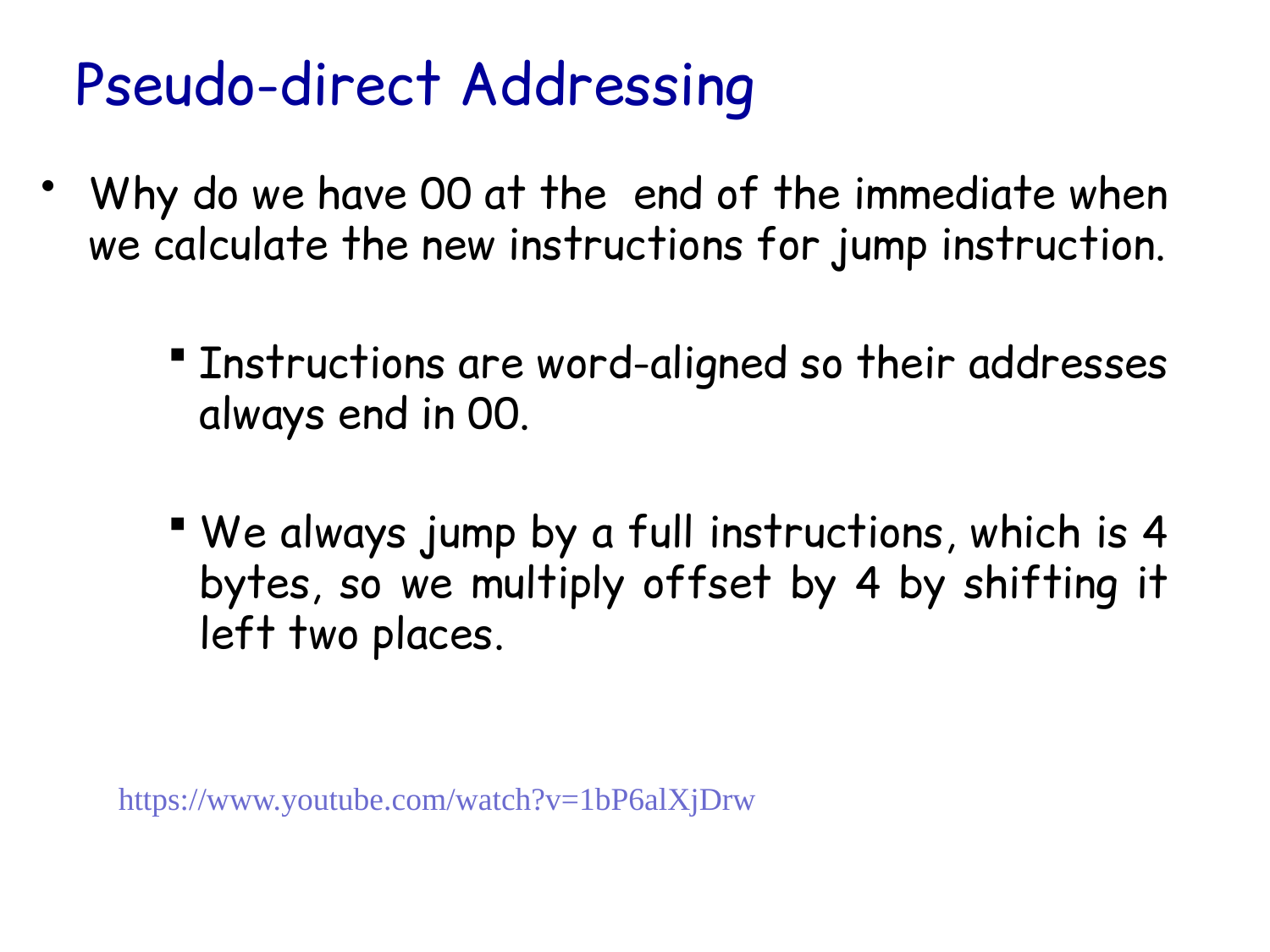

Pseudo-direct Addressing
Why do we have 00 at the  end of the immediate when we calculate the new instructions for jump instruction.

Instructions are word-aligned so their addresses always end in 00.

We always jump by a full instructions, which is 4 bytes, so we multiply offset by 4 by shifting it left two places.

https://www.youtube.com/watch?v=1bP6alXjDrw